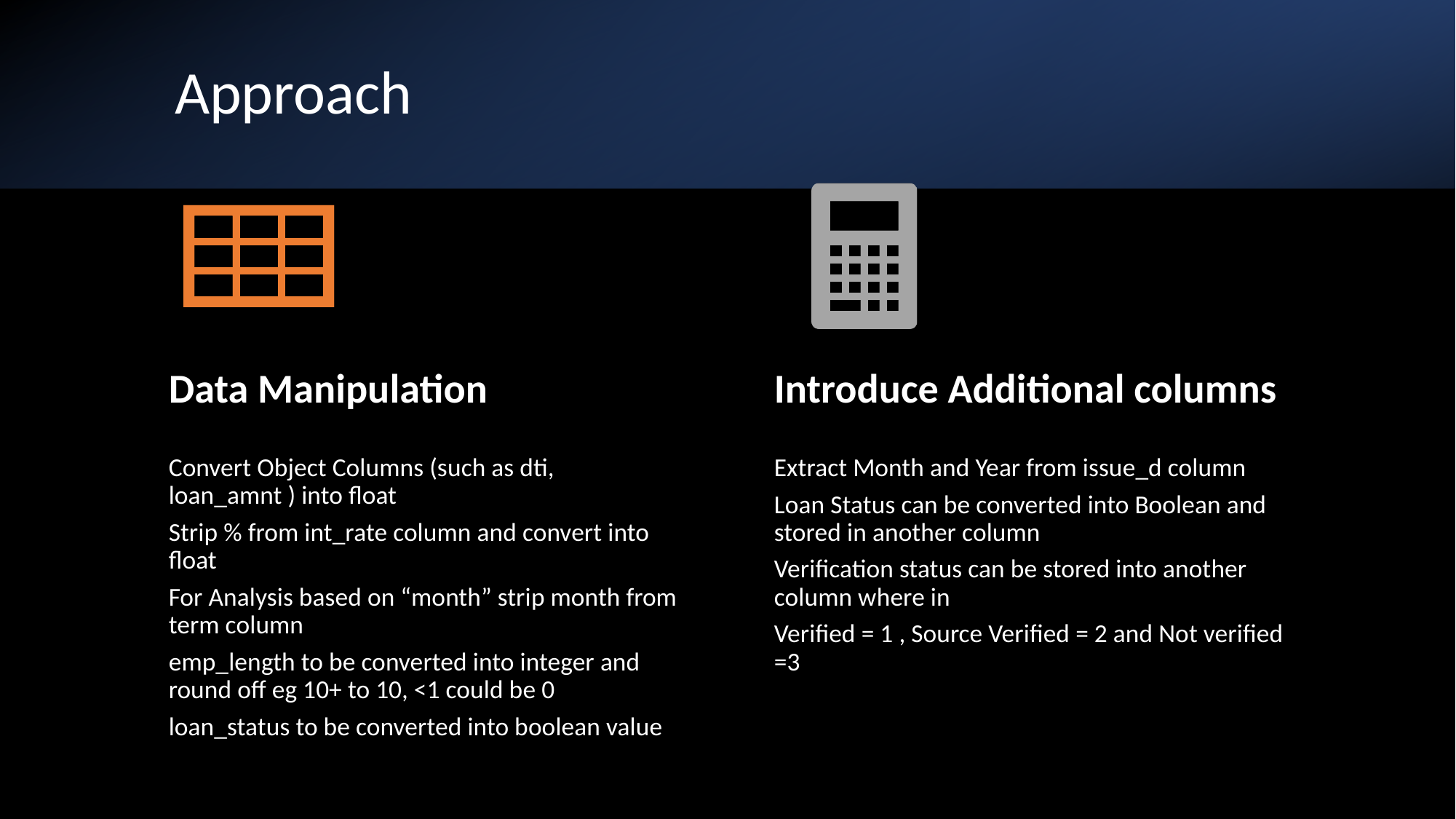

# Approach
Data Manipulation
Convert Object Columns (such as dti, loan_amnt ) into float
Strip % from int_rate column and convert into float
For Analysis based on “month” strip month from term column
emp_length to be converted into integer and round off eg 10+ to 10, <1 could be 0
loan_status to be converted into boolean value
Introduce Additional columns
Extract Month and Year from issue_d column
Loan Status can be converted into Boolean and stored in another column
Verification status can be stored into another column where in
Verified = 1 , Source Verified = 2 and Not verified =3